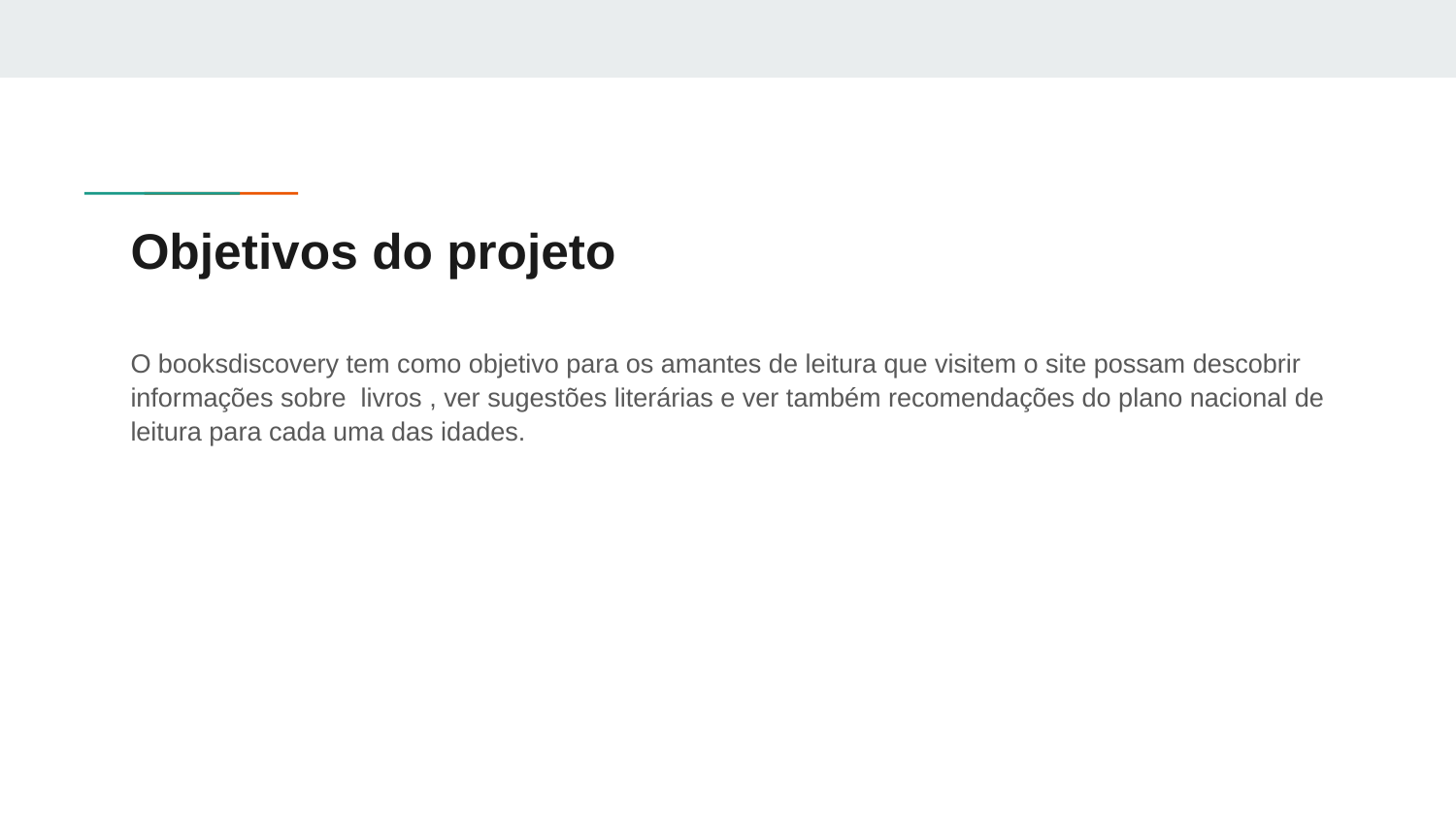

# Objetivos do projeto
O booksdiscovery tem como objetivo para os amantes de leitura que visitem o site possam descobrir informações sobre  livros , ver sugestões literárias e ver também recomendações do plano nacional de leitura para cada uma das idades.